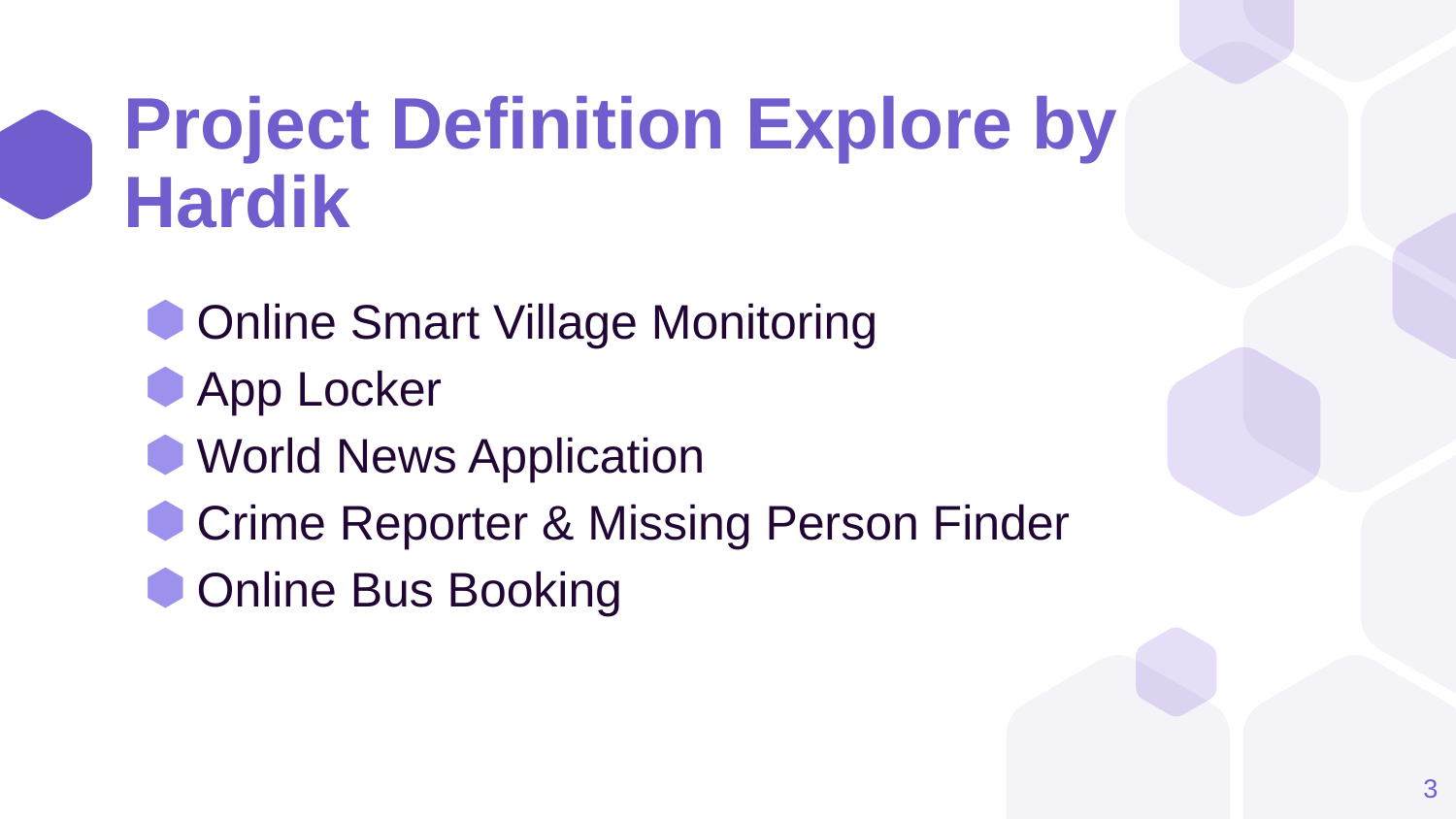

# Project Definition Explore by Hardik
Online Smart Village Monitoring
App Locker
World News Application
Crime Reporter & Missing Person Finder
Online Bus Booking

3